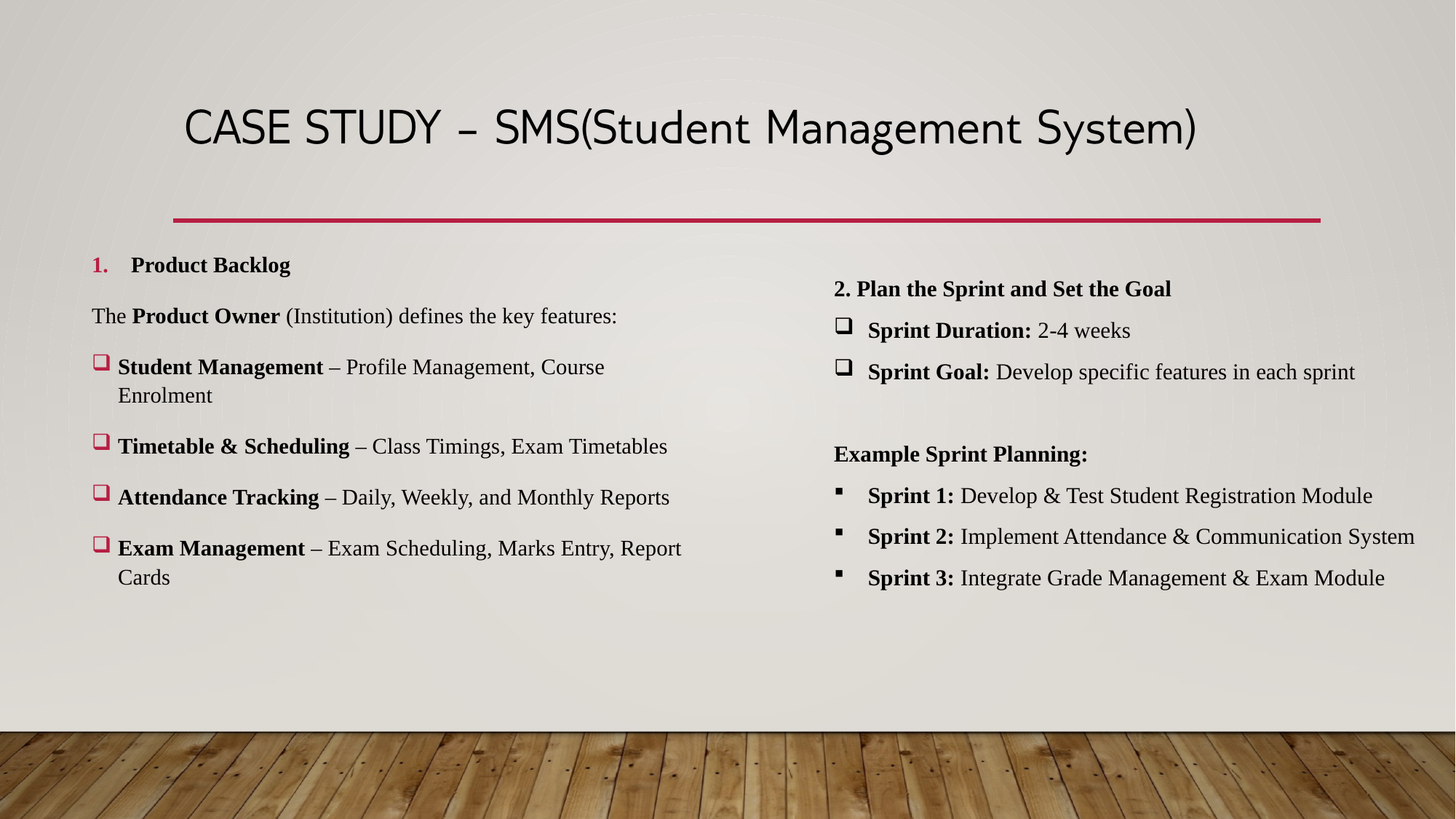

# CASE STUDY – SMS(Student Management System)
Product Backlog
The Product Owner (Institution) defines the key features:
Student Management – Profile Management, Course Enrolment
Timetable & Scheduling – Class Timings, Exam Timetables
Attendance Tracking – Daily, Weekly, and Monthly Reports
Exam Management – Exam Scheduling, Marks Entry, Report Cards

2. Plan the Sprint and Set the Goal
Sprint Duration: 2-4 weeks
Sprint Goal: Develop specific features in each sprint

Example Sprint Planning:
Sprint 1: Develop & Test Student Registration Module
Sprint 2: Implement Attendance & Communication System
Sprint 3: Integrate Grade Management & Exam Module